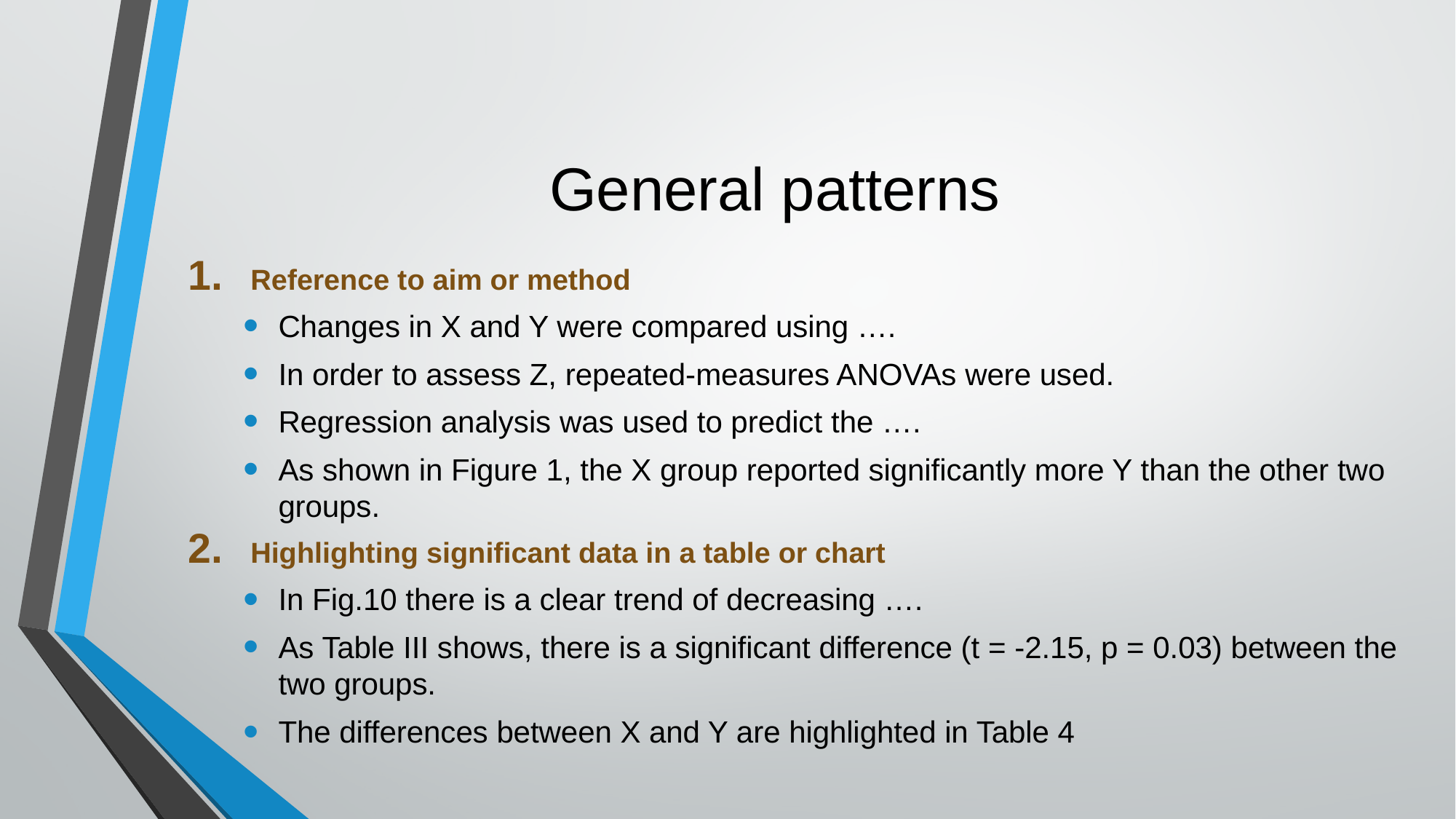

# General patterns
Reference to aim or method
Changes in X and Y were compared using ….
In order to assess Z, repeated-measures ANOVAs were used.
Regression analysis was used to predict the ….
As shown in Figure 1, the X group reported significantly more Y than the other two groups.
Highlighting significant data in a table or chart
In Fig.10 there is a clear trend of decreasing ….
As Table III shows, there is a significant difference (t = -2.15, p = 0.03) between the two groups.
The differences between X and Y are highlighted in Table 4